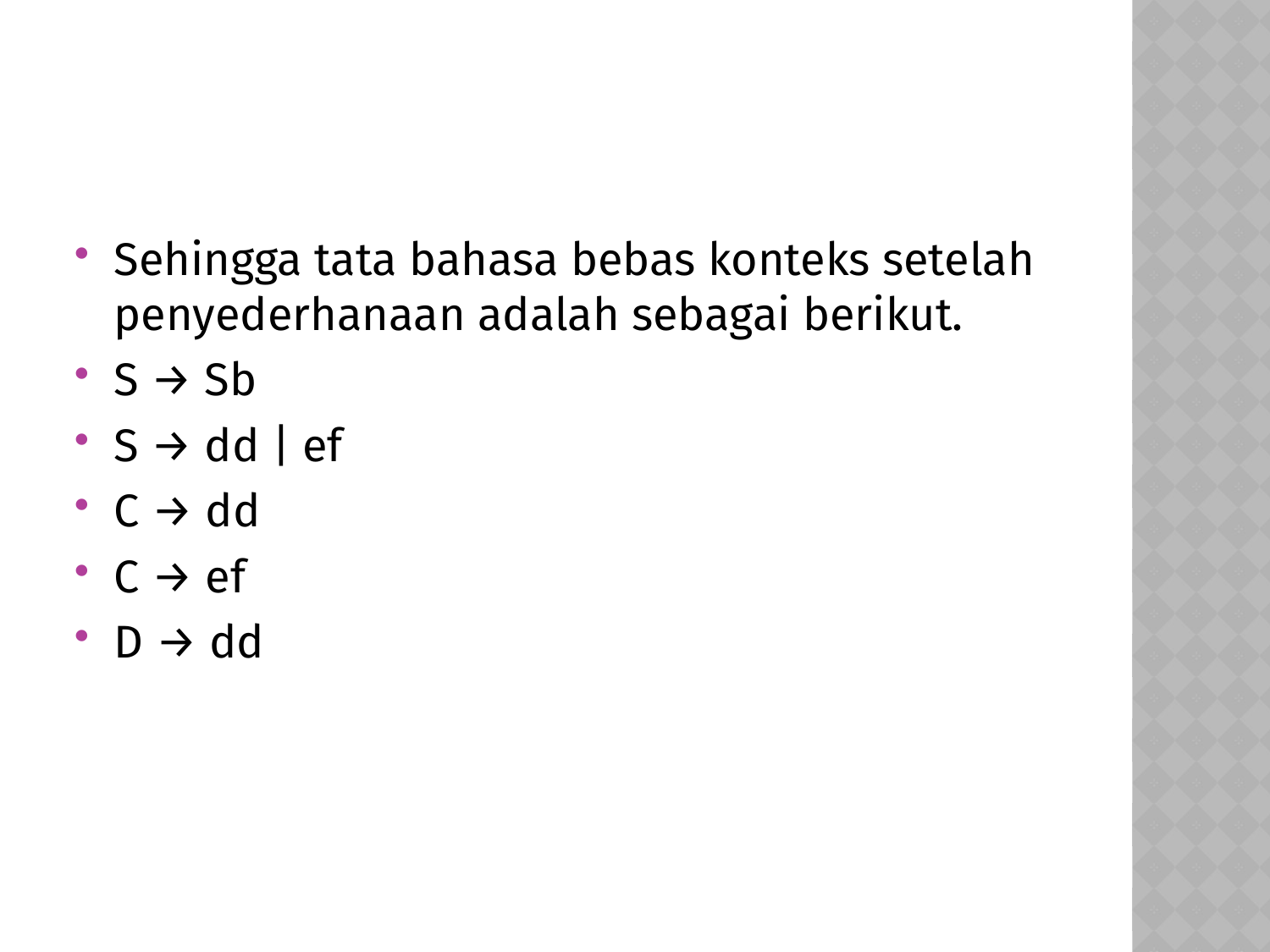

#
Sehingga tata bahasa bebas konteks setelah penyederhanaan adalah sebagai berikut.
S → Sb
S → dd | ef
C → dd
C → ef
D → dd